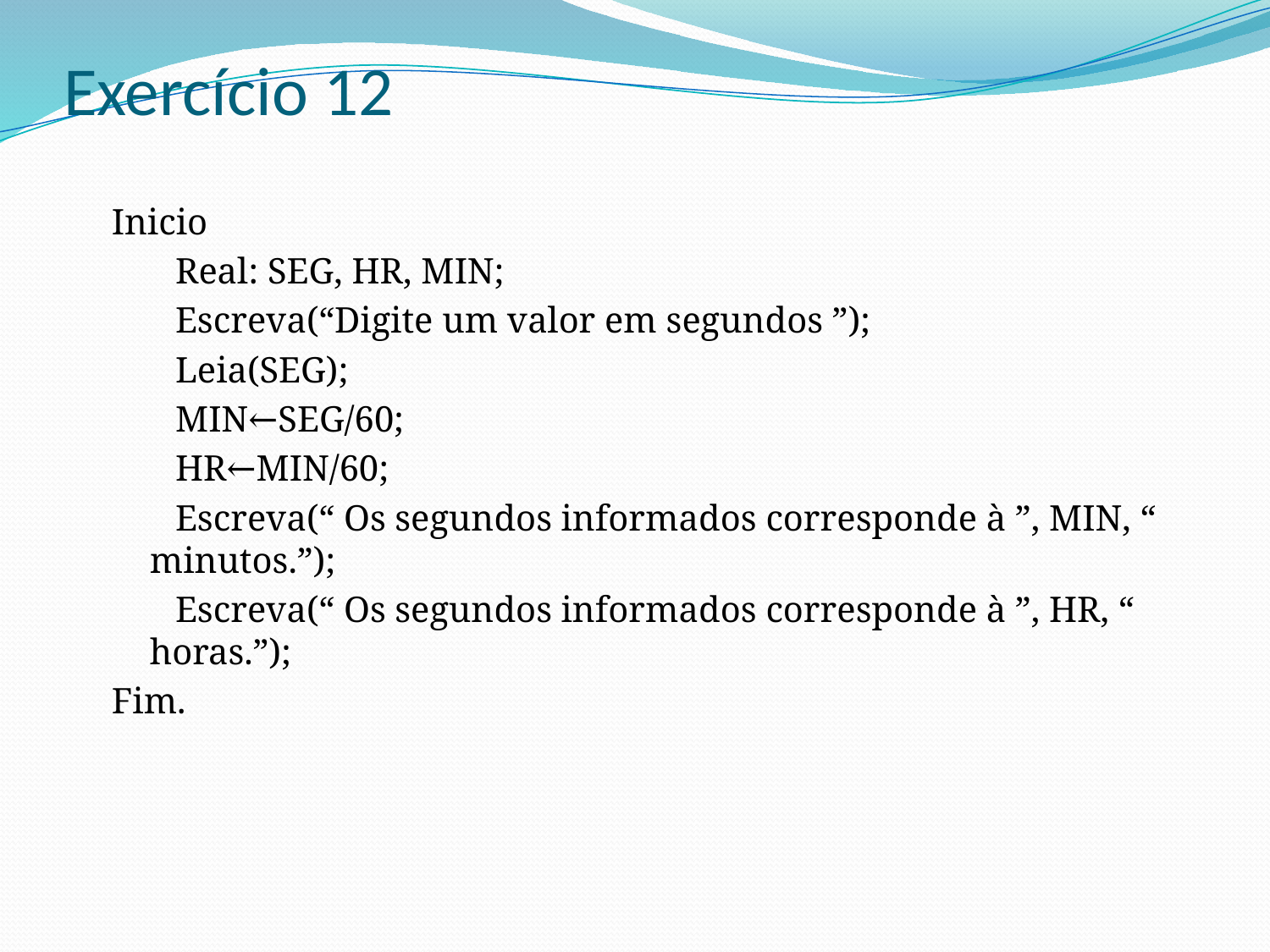

# Exercício 12
Inicio
       Real: SEG, HR, MIN;
       Escreva(“Digite um valor em segundos ”);
       Leia(SEG);
       MIN←SEG/60;
       HR←MIN/60;
       Escreva(“ Os segundos informados corresponde à ”, MIN, “ minutos.”);
       Escreva(“ Os segundos informados corresponde à ”, HR, “ horas.”);
Fim.